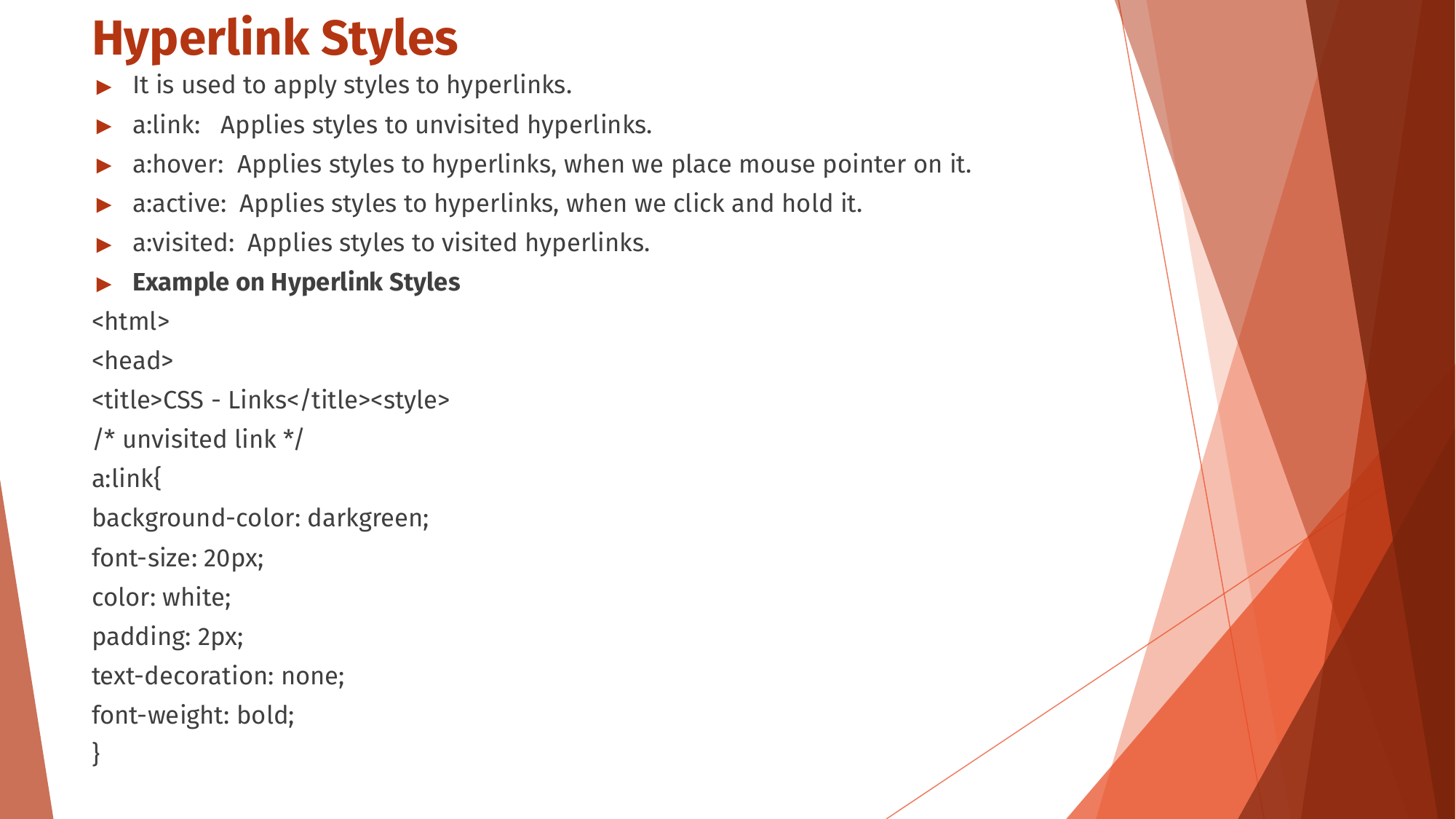

# Hyperlink Styles
It is used to apply styles to hyperlinks.
a:link:   Applies styles to unvisited hyperlinks.
a:hover:  Applies styles to hyperlinks, when we place mouse pointer on it.
a:active:  Applies styles to hyperlinks, when we click and hold it.
a:visited:  Applies styles to visited hyperlinks.
Example on Hyperlink Styles
<html>
<head>
<title>CSS - Links</title><style>
/* unvisited link */
a:link{
background-color: darkgreen;
font-size: 20px;
color: white;
padding: 2px;
text-decoration: none;
font-weight: bold;
}